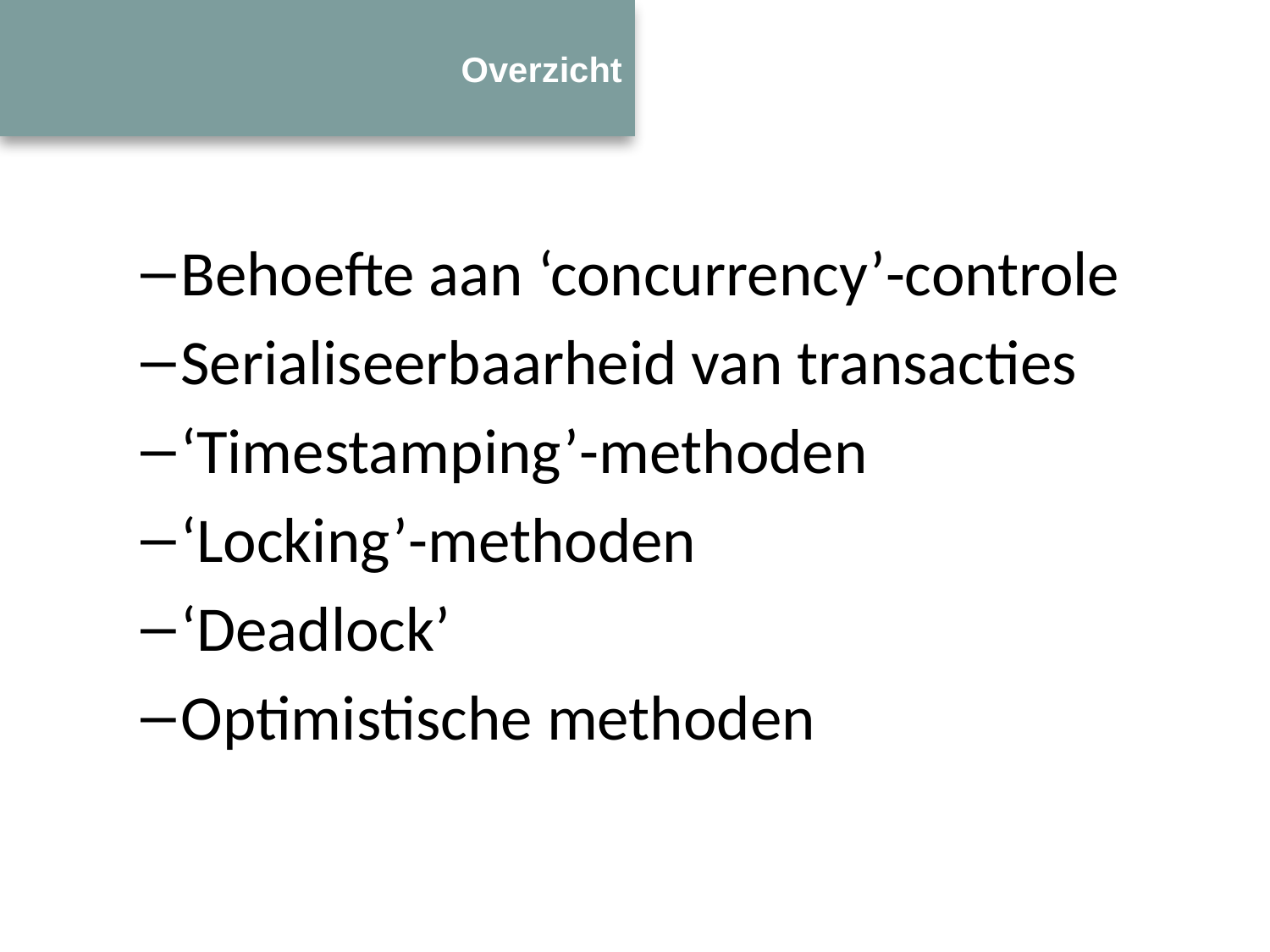

# Overzicht

Behoefte aan ‘concurrency’-controle
Serialiseerbaarheid van transacties
‘Timestamping’-methoden
‘Locking’-methoden
‘Deadlock’
Optimistische methoden